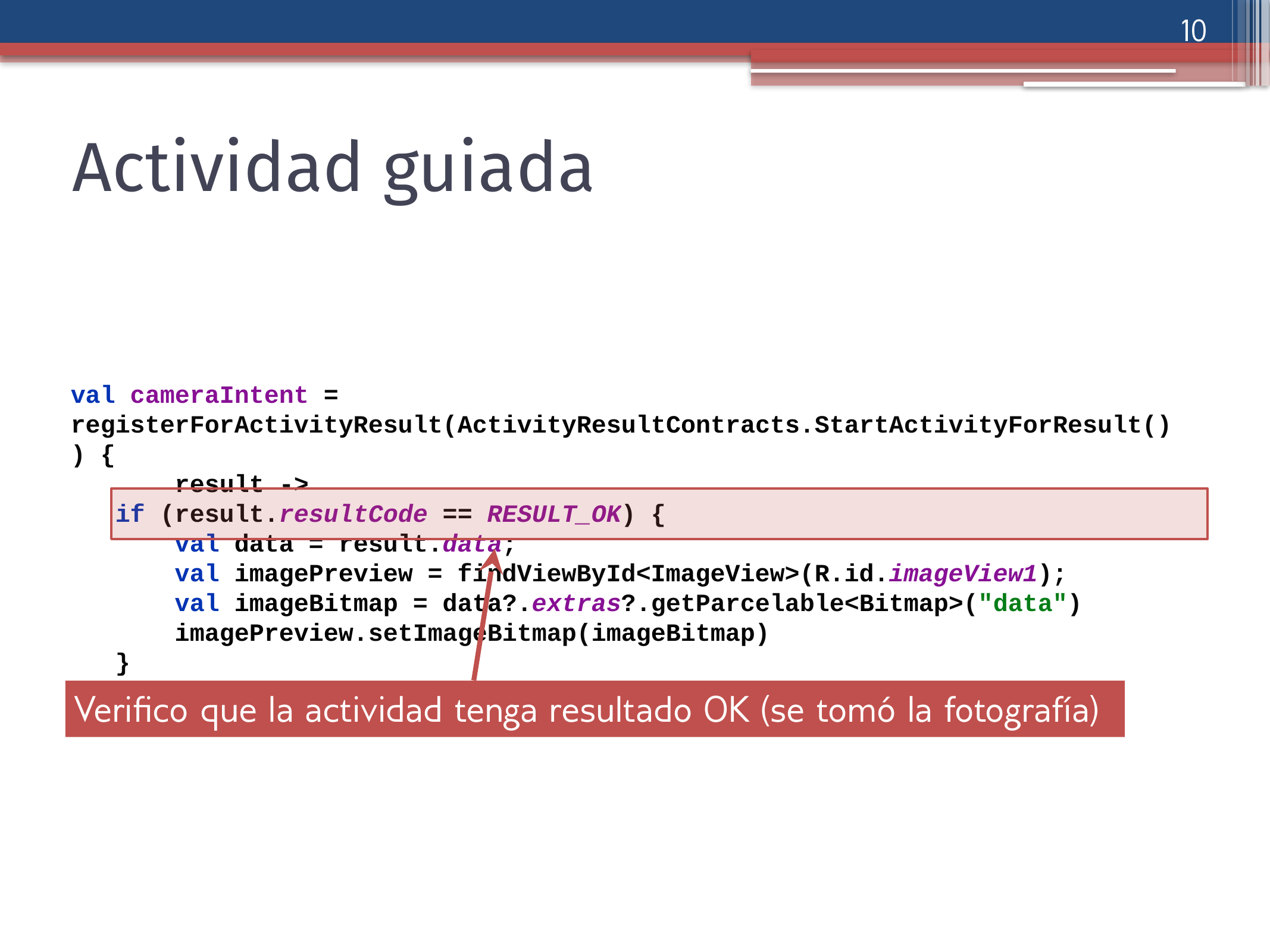

10
Actividad guiada
val cameraIntent = registerForActivityResult(ActivityResultContracts.StartActivityForResult()) {
       result ->
   if (result.resultCode == RESULT_OK) {
       val data = result.data;
       val imagePreview = findViewById<ImageView>(R.id.imageView1);
       val imageBitmap = data?.extras?.getParcelable<Bitmap>("data")
       imagePreview.setImageBitmap(imageBitmap)
   }
}

Verifico que la actividad tenga resultado OK (se tomó la fotografía)